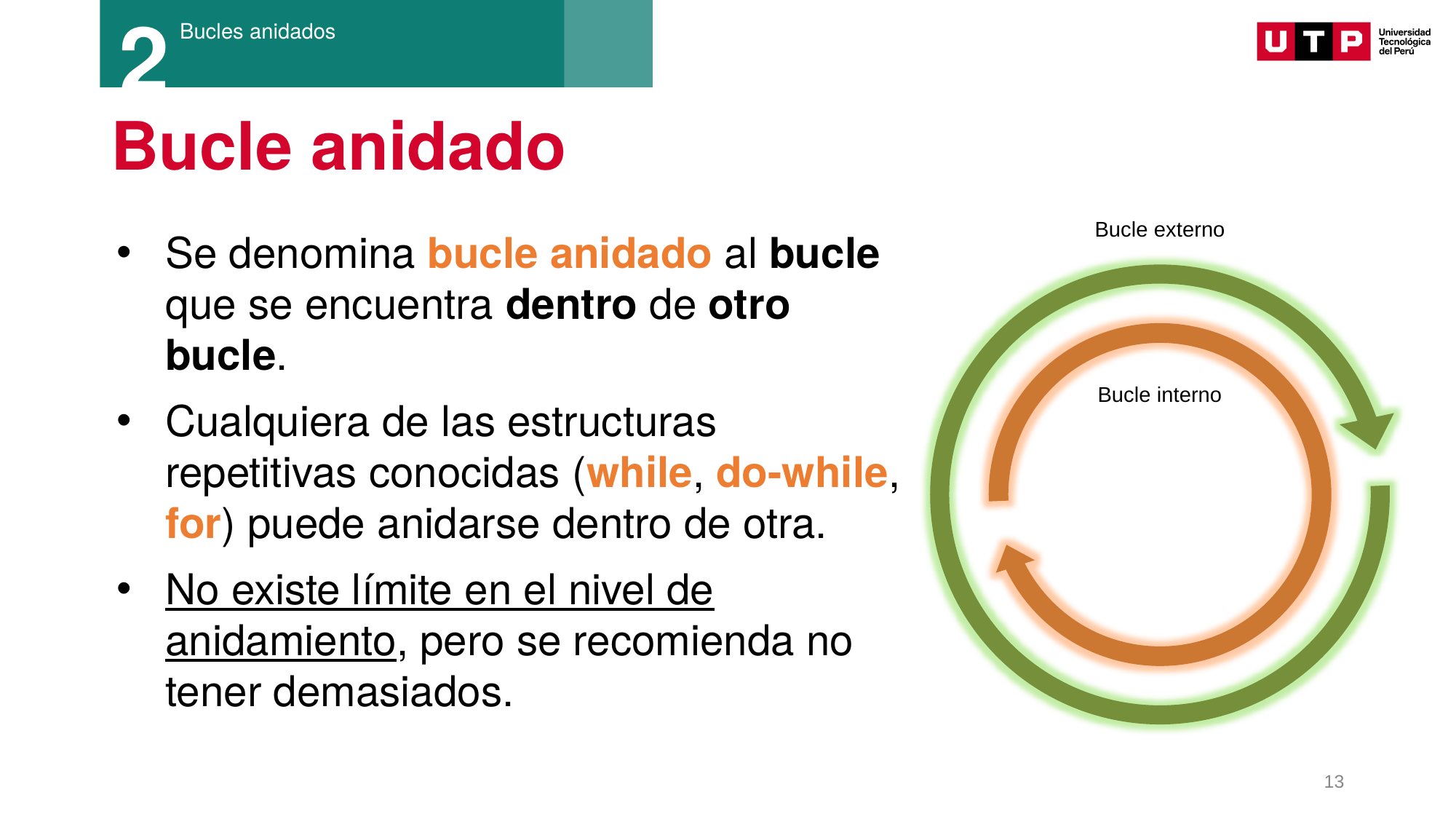

2

Bucles anidados
# Bucle anidado
Bucle externo
Se denomina bucle anidado al bucle que se encuentra dentro de otro bucle.
Cualquiera de las estructuras repetitivas conocidas (while, do-while, for) puede anidarse dentro de otra.
No existe límite en el nivel de anidamiento, pero se recomienda no tener demasiados.

Bucle interno
13